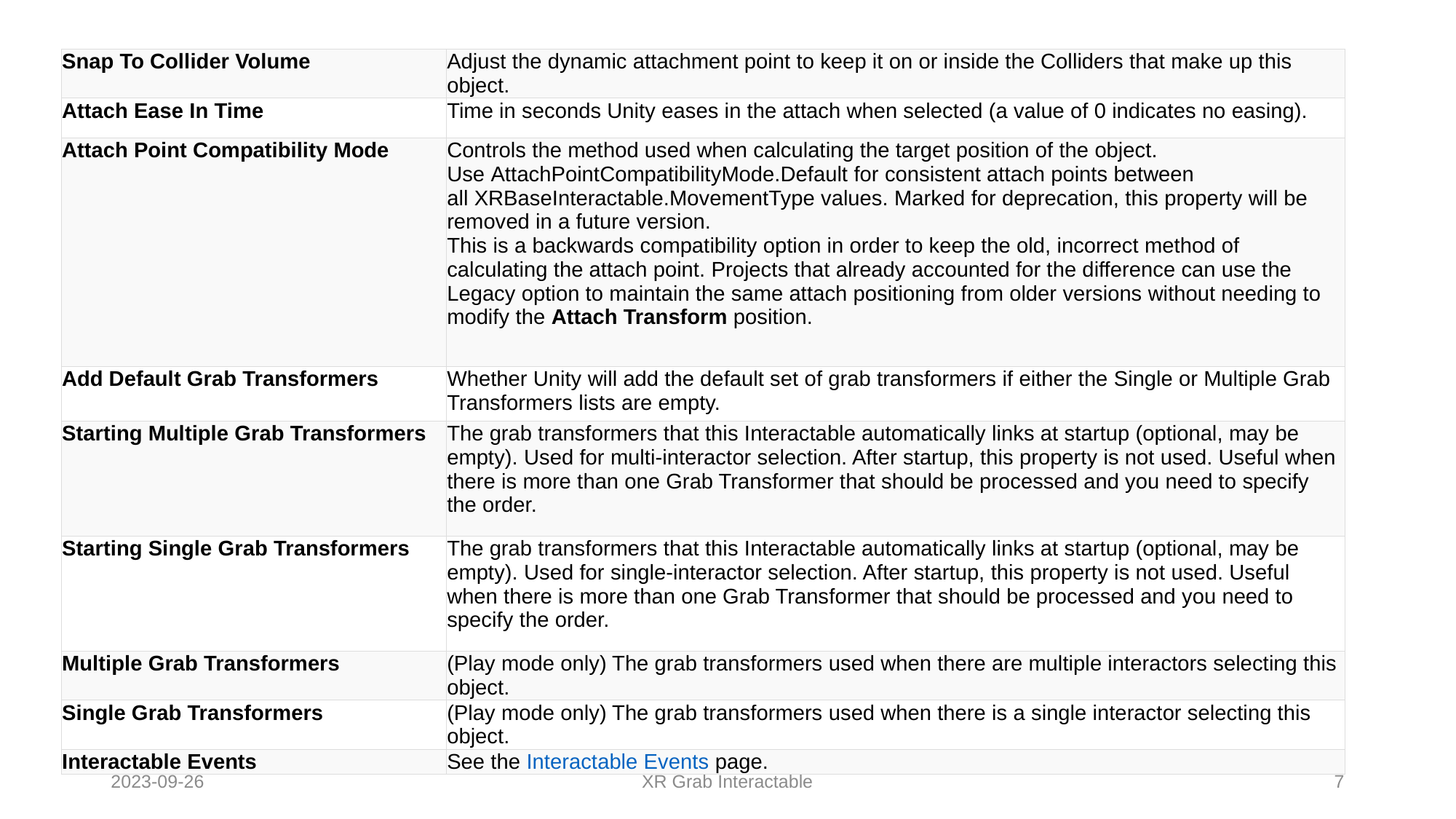

| Snap To Collider Volume | Adjust the dynamic attachment point to keep it on or inside the Colliders that make up this object. |
| --- | --- |
| Attach Ease In Time | Time in seconds Unity eases in the attach when selected (a value of 0 indicates no easing). |
| Attach Point Compatibility Mode | Controls the method used when calculating the target position of the object. Use AttachPointCompatibilityMode.Default for consistent attach points between all XRBaseInteractable.MovementType values. Marked for deprecation, this property will be removed in a future version. This is a backwards compatibility option in order to keep the old, incorrect method of calculating the attach point. Projects that already accounted for the difference can use the Legacy option to maintain the same attach positioning from older versions without needing to modify the Attach Transform position. |
| Add Default Grab Transformers | Whether Unity will add the default set of grab transformers if either the Single or Multiple Grab Transformers lists are empty. |
| Starting Multiple Grab Transformers | The grab transformers that this Interactable automatically links at startup (optional, may be empty). Used for multi-interactor selection. After startup, this property is not used. Useful when there is more than one Grab Transformer that should be processed and you need to specify the order. |
| Starting Single Grab Transformers | The grab transformers that this Interactable automatically links at startup (optional, may be empty). Used for single-interactor selection. After startup, this property is not used. Useful when there is more than one Grab Transformer that should be processed and you need to specify the order. |
| Multiple Grab Transformers | (Play mode only) The grab transformers used when there are multiple interactors selecting this object. |
| Single Grab Transformers | (Play mode only) The grab transformers used when there is a single interactor selecting this object. |
| Interactable Events | See the Interactable Events page. |

2023-09-26
XR Grab Interactable
7